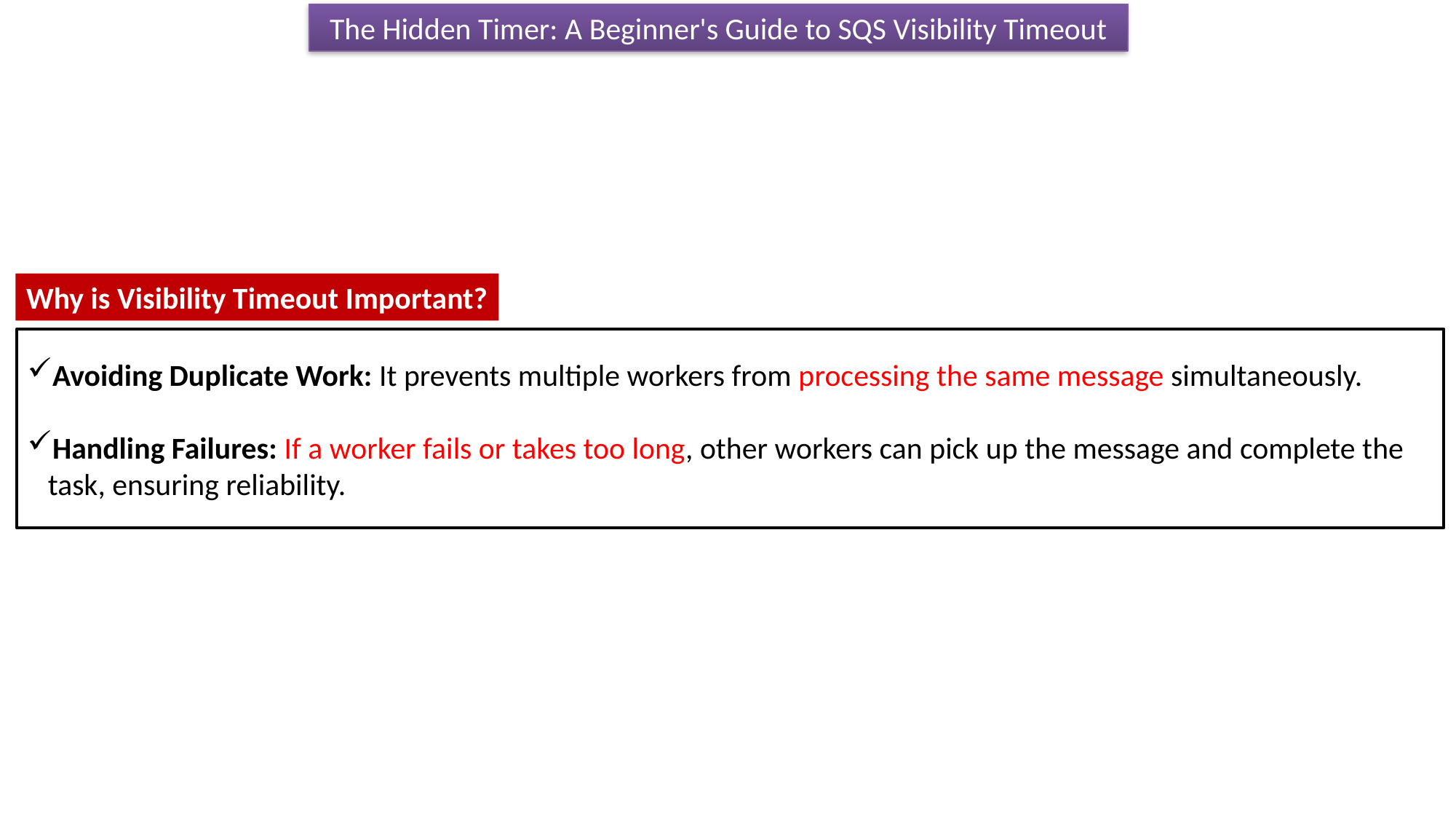

The Hidden Timer: A Beginner's Guide to SQS Visibility Timeout

Why is Visibility Timeout Important?
Avoiding Duplicate Work: It prevents multiple workers from processing the same message simultaneously.

Handling Failures: If a worker fails or takes too long, other workers can pick up the message and complete the task, ensuring reliability.